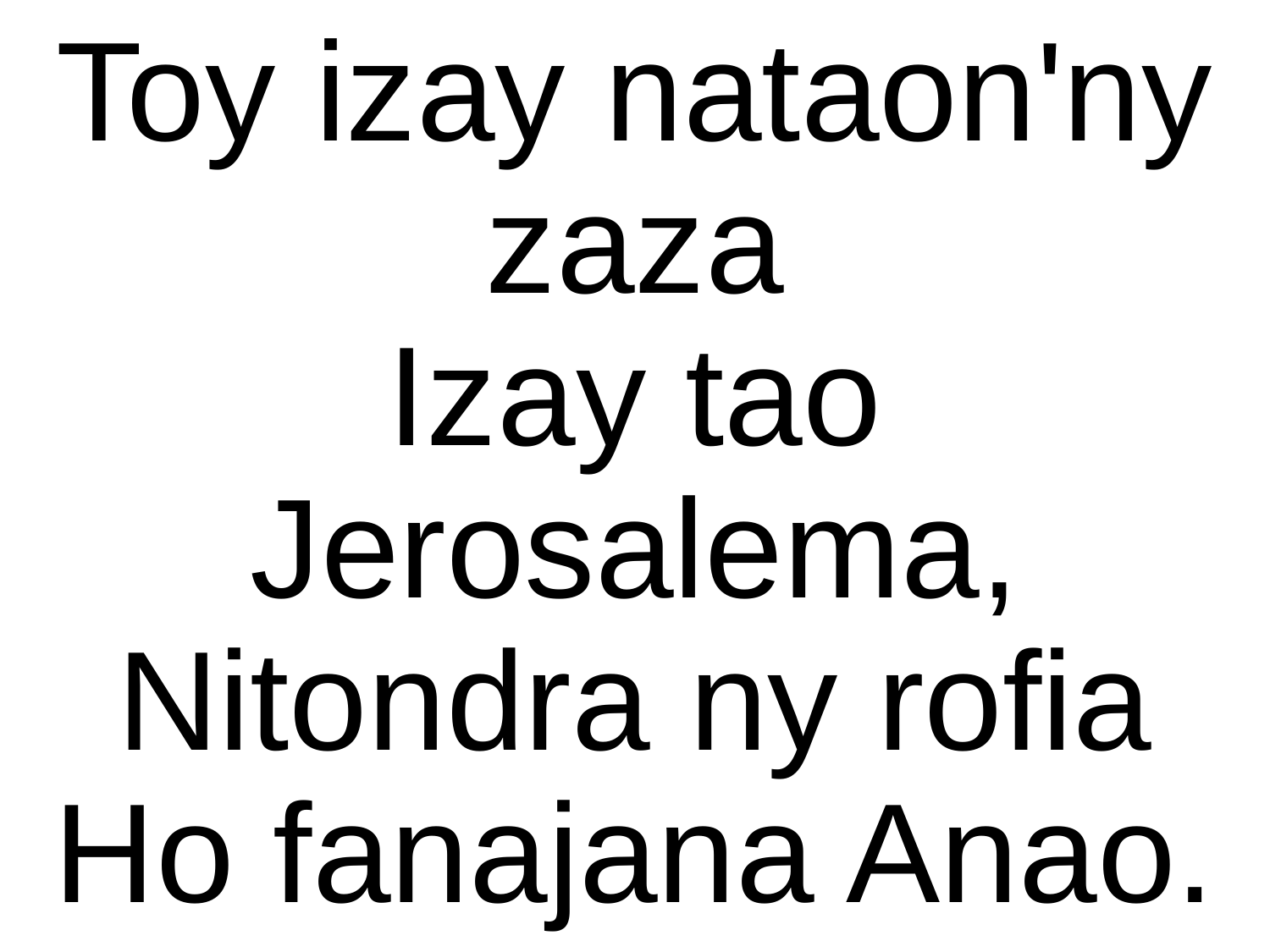

Toy izay nataon'ny zaza
Izay tao Jerosalema,
Nitondra ny rofia
Ho fanajana Anao.